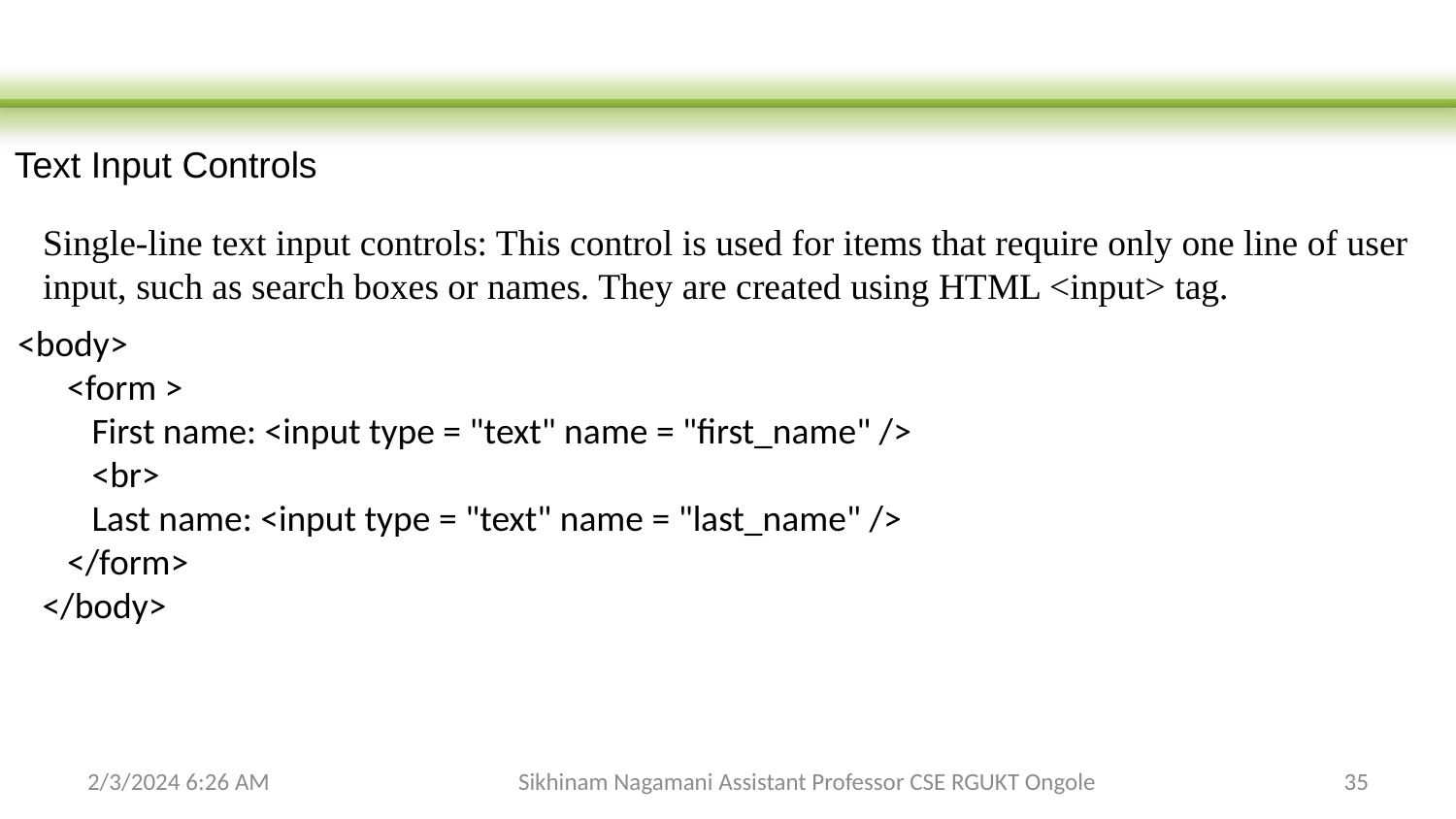

Text Input Controls
Single-line text input controls: This control is used for items that require only one line of user input, such as search boxes or names. They are created using HTML <input> tag.
<body>
      <form >
         First name: <input type = "text" name = "first_name" />
         <br>
         Last name: <input type = "text" name = "last_name" />
      </form>
   </body>
2/3/2024 6:26 AM
Sikhinam Nagamani Assistant Professor CSE RGUKT Ongole
35